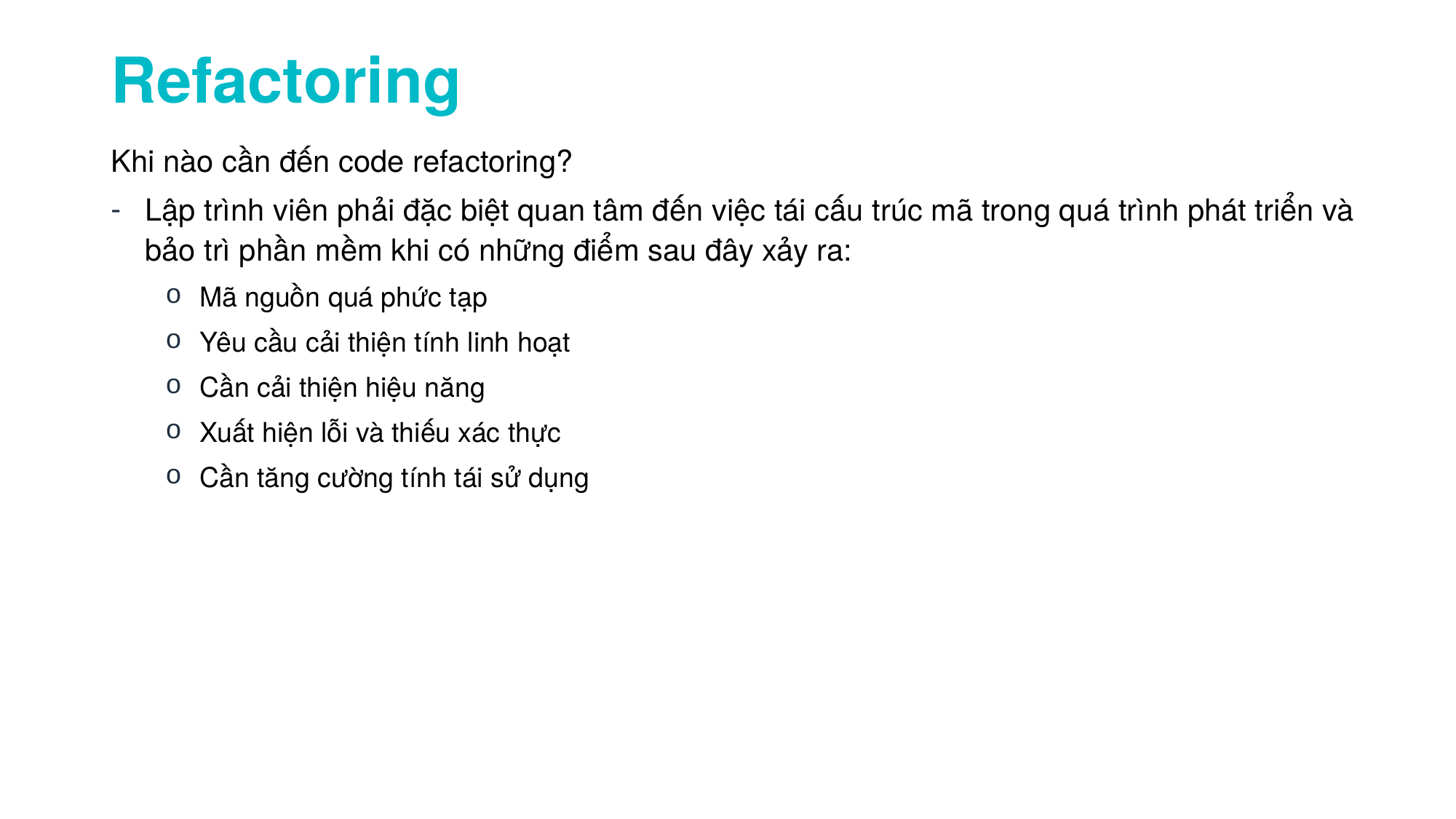

Refactoring
Khi nào cần đến code refactoring?
Lập trình viên phải đặc biệt quan tâm đến việc tái cấu trúc mã trong quá trình phát triển và bảo trì phần mềm khi có những điểm sau đây xảy ra:
Mã nguồn quá phức tạp
Yêu cầu cải thiện tính linh hoạt
Cần cải thiện hiệu năng
Xuất hiện lỗi và thiếu xác thực
Cần tăng cường tính tái sử dụng